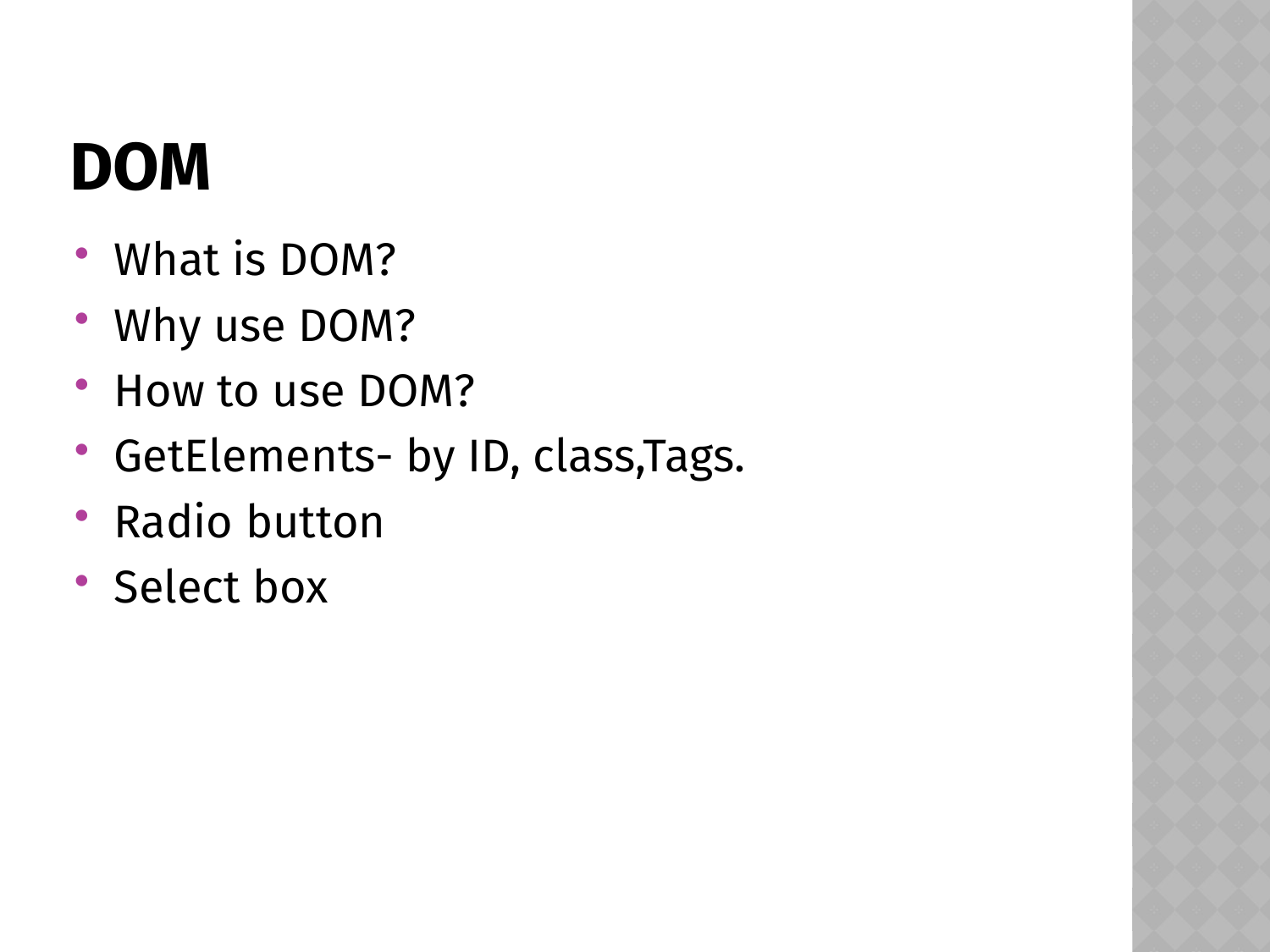

# DOM
What is DOM?
Why use DOM?
How to use DOM?
GetElements- by ID, class,Tags.
Radio button
Select box